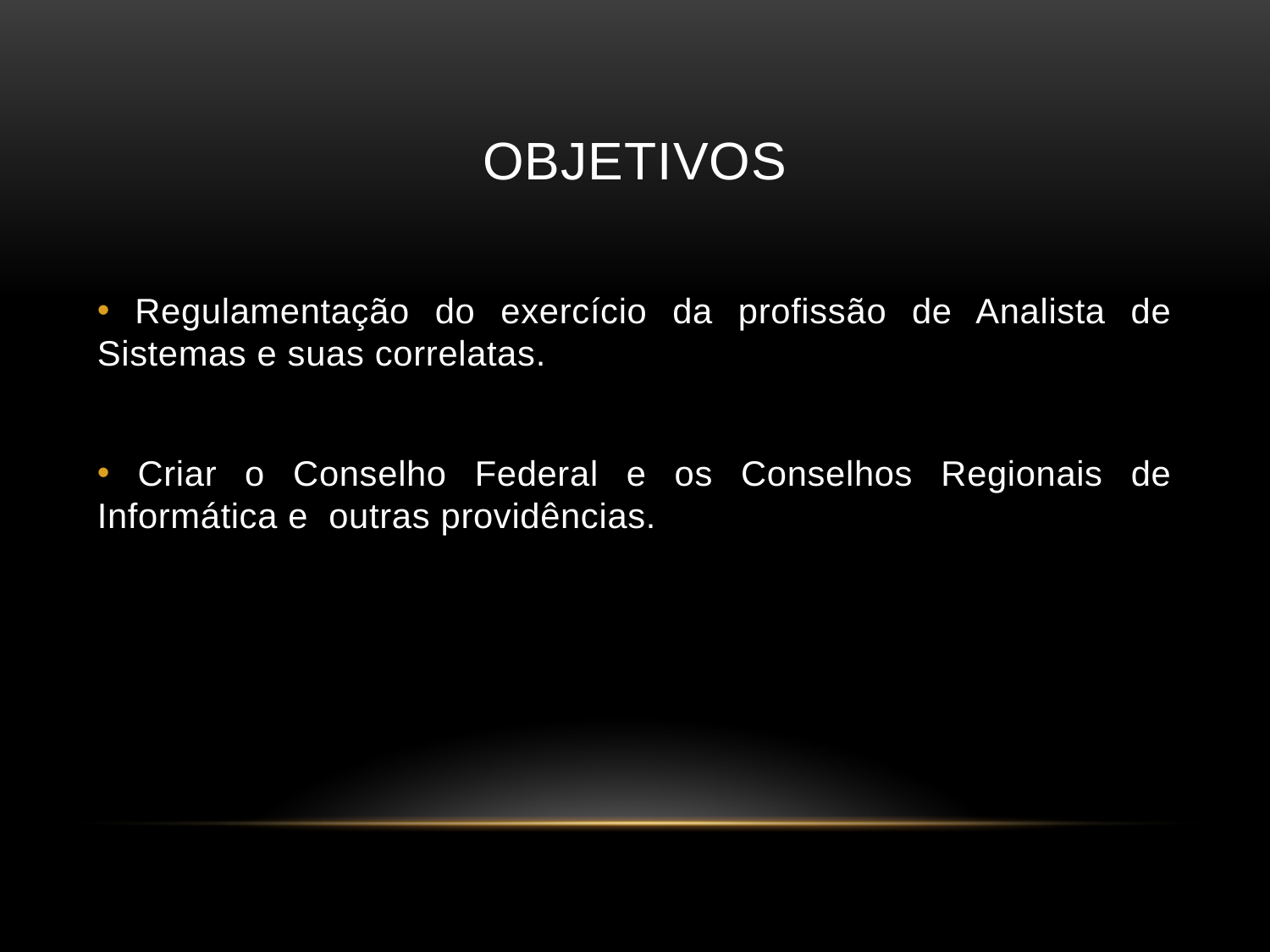

# Objetivos

 Regulamentação do exercício da profissão de Analista de Sistemas e suas correlatas.

 Criar o Conselho Federal e os Conselhos Regionais de Informática e  outras providências.